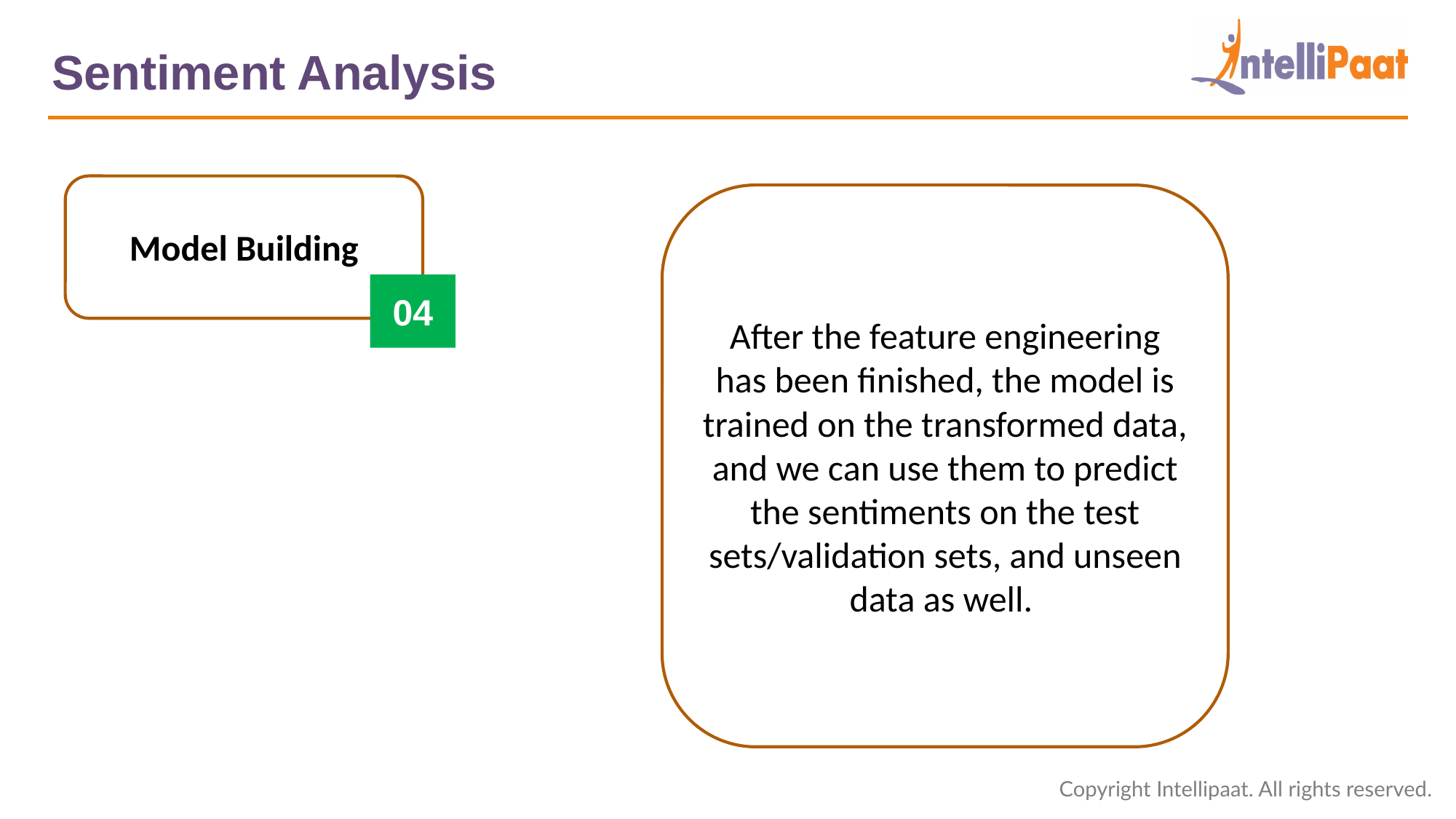

Sentiment Analysis

Model Building
04
After the feature engineering has been finished, the model is trained on the transformed data, and we can use them to predict the sentiments on the test sets/validation sets, and unseen data as well.